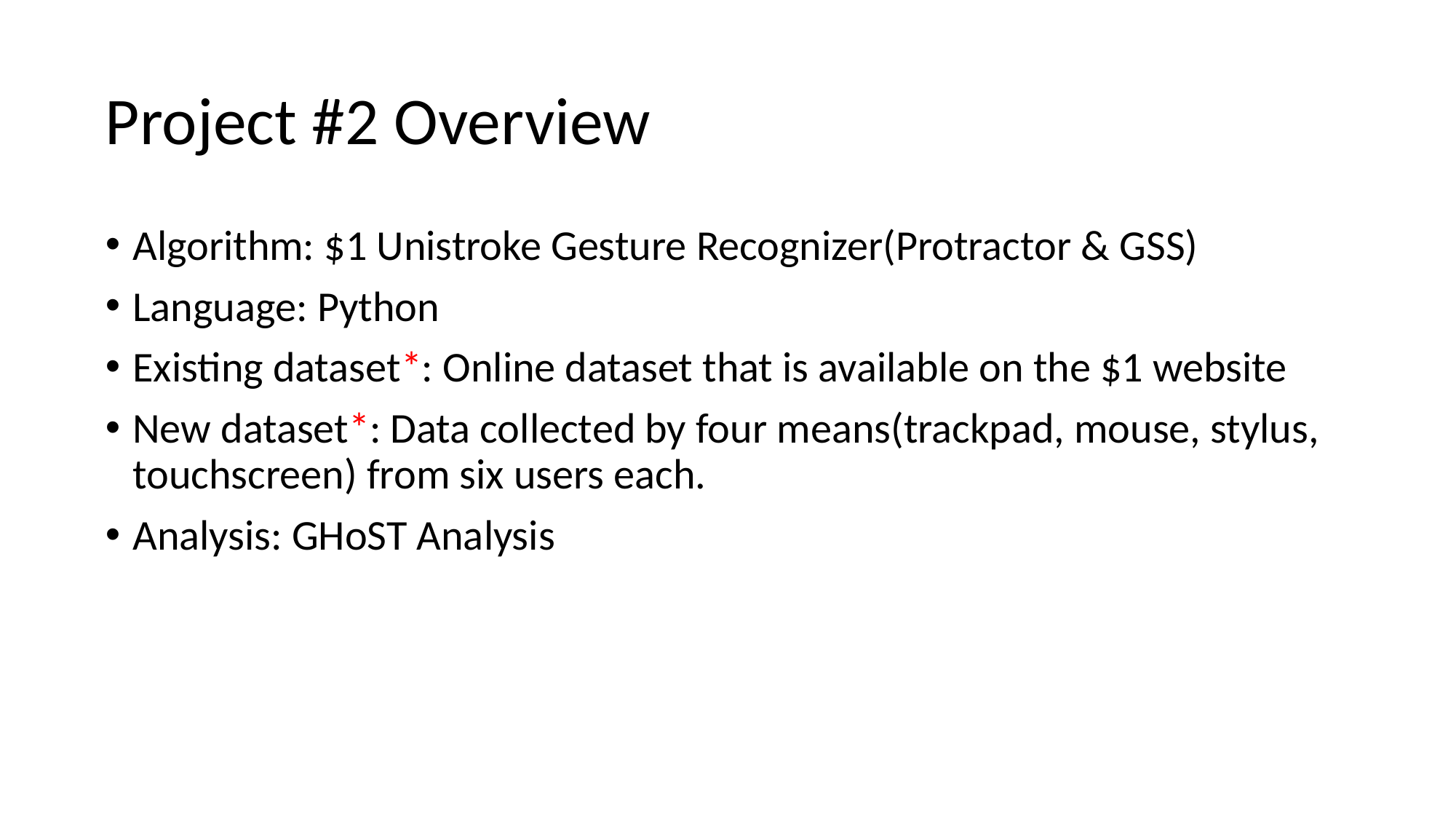

# Project #2 Overview
Algorithm: $1 Unistroke Gesture Recognizer(Protractor & GSS)
Language: Python
Existing dataset*: Online dataset that is available on the $1 website
New dataset*: Data collected by four means(trackpad, mouse, stylus, touchscreen) from six users each.
Analysis: GHoST Analysis